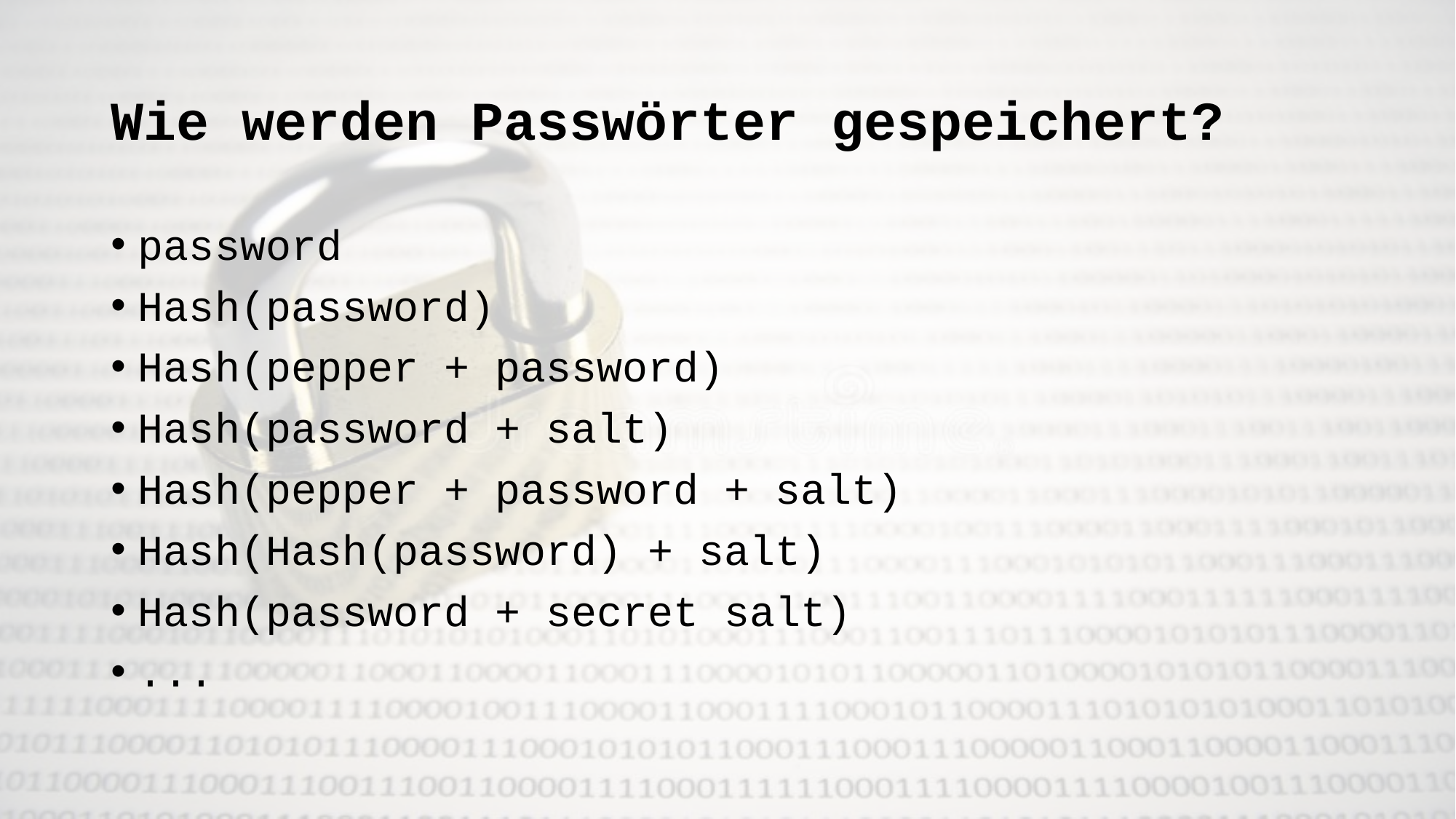

# Wie werden Passwörter gespeichert?
password
Hash(password)
Hash(pepper + password)
Hash(password + salt)
Hash(pepper + password + salt)
Hash(Hash(password) + salt)
Hash(password + secret salt)
...